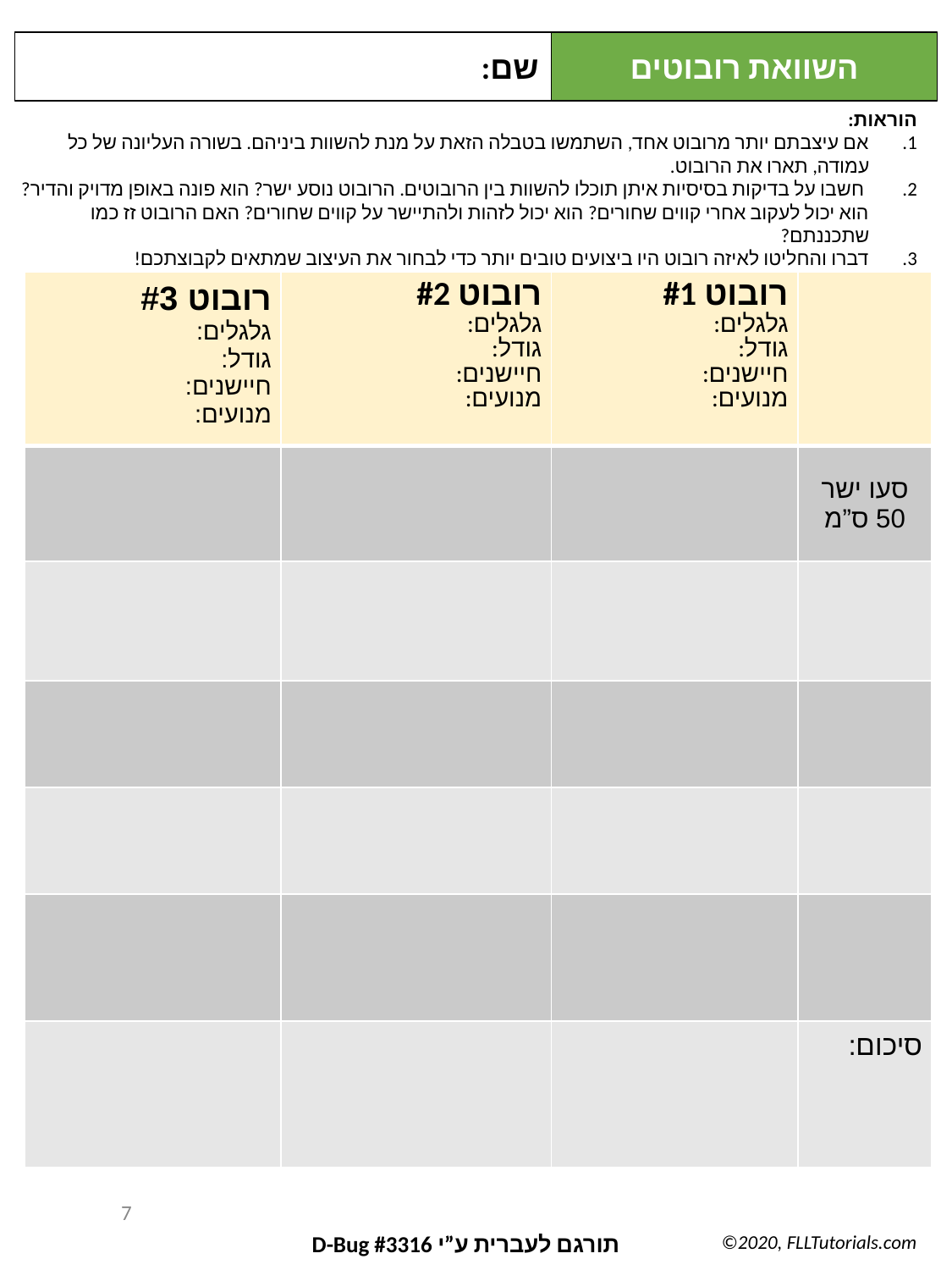

שם:
השוואת רובוטים
הוראות:
אם עיצבתם יותר מרובוט אחד, השתמשו בטבלה הזאת על מנת להשוות ביניהם. בשורה העליונה של כל עמודה, תארו את הרובוט.
 חשבו על בדיקות בסיסיות איתן תוכלו להשוות בין הרובוטים. הרובוט נוסע ישר? הוא פונה באופן מדויק והדיר? הוא יכול לעקוב אחרי קווים שחורים? הוא יכול לזהות ולהתיישר על קווים שחורים? האם הרובוט זז כמו שתכננתם?
דברו והחליטו לאיזה רובוט היו ביצועים טובים יותר כדי לבחור את העיצוב שמתאים לקבוצתכם!
| רובוט #3 גלגלים: גודל: חיישנים: מנועים: | רובוט #2 גלגלים: גודל: חיישנים: מנועים: | רובוט #1 גלגלים: גודל: חיישנים: מנועים: |  |
| --- | --- | --- | --- |
|  |  |  | סעו ישר 50 ס”מ |
|  |  |  |  |
|  |  |  |  |
|  |  |  |  |
|  |  |  |  |
|  |  |  | סיכום: |
7
תורגם לעברית ע”י D-Bug #3316
©2020, FLLTutorials.com